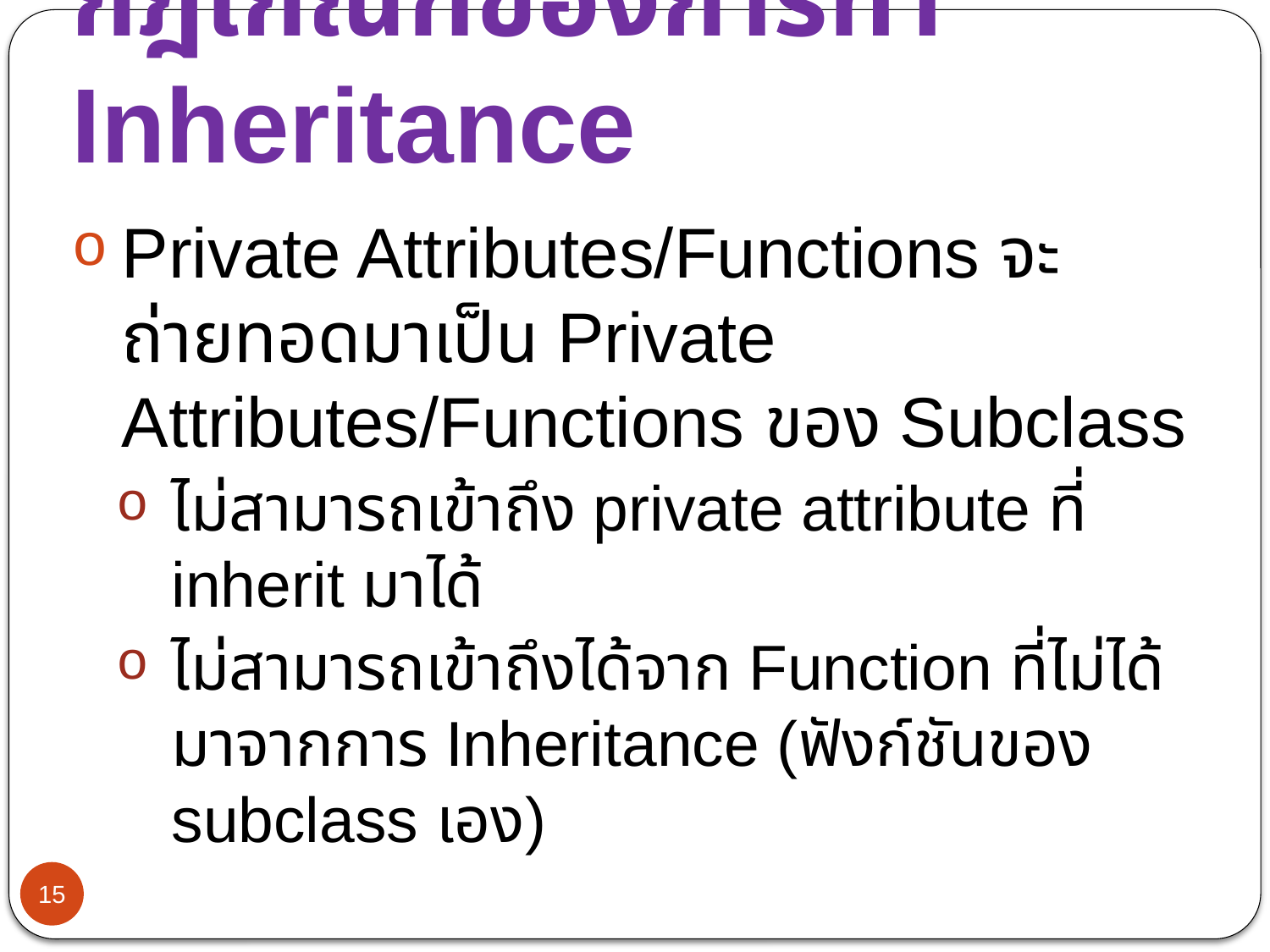

# กฎเกณฑ์ของการทำ Inheritance
Private Attributes/Functions จะถ่ายทอดมาเป็น Private Attributes/Functions ของ Subclass
ไม่สามารถเข้าถึง private attribute ที่ inherit มาได้
ไม่สามารถเข้าถึงได้จาก Function ที่ไม่ได้มาจากการ Inheritance (ฟังก์ชันของ subclass เอง)
15